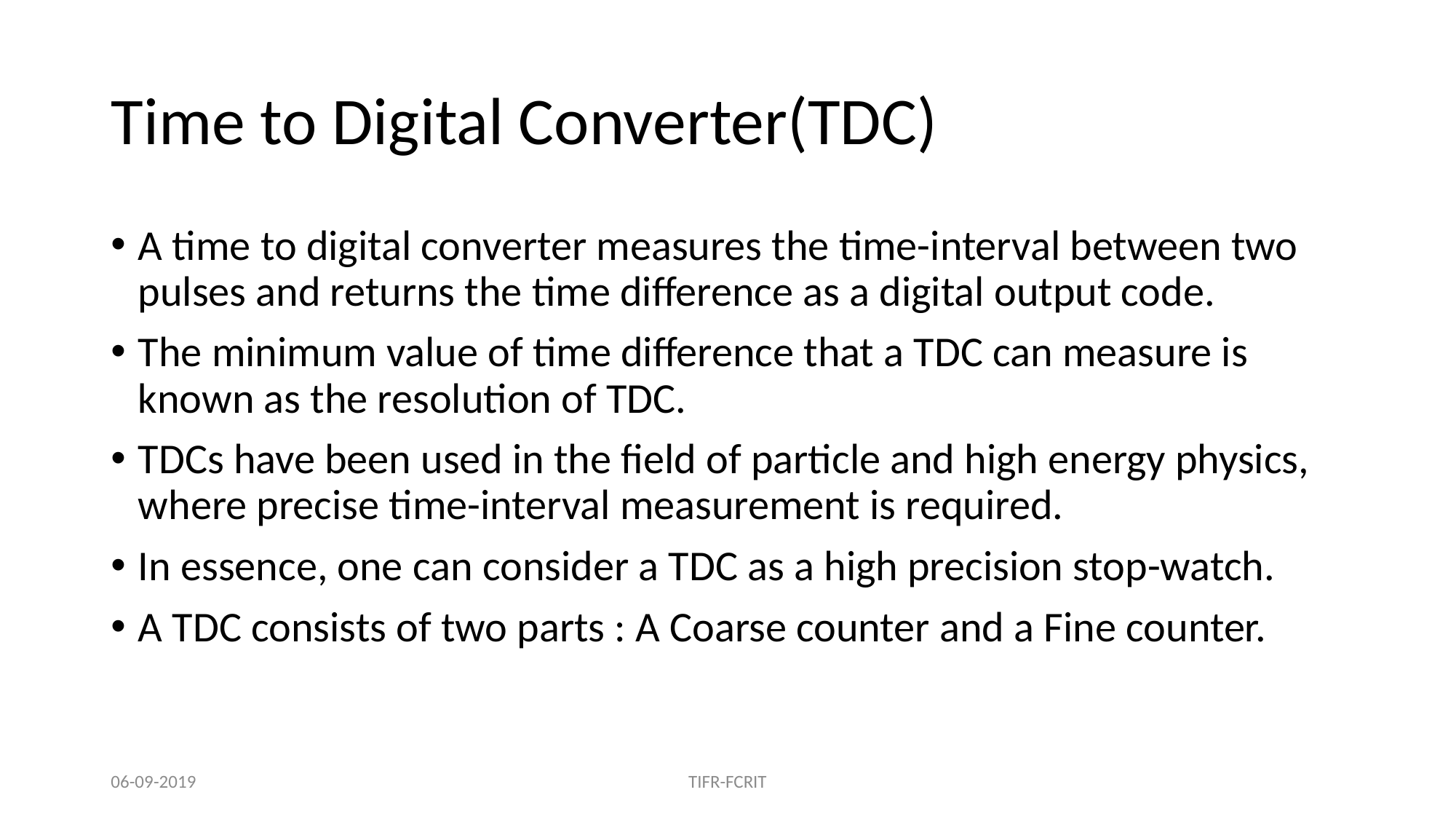

# Time to Digital Converter(TDC)
A time to digital converter measures the time-interval between two pulses and returns the time difference as a digital output code.
The minimum value of time difference that a TDC can measure is known as the resolution of TDC.
TDCs have been used in the field of particle and high energy physics, where precise time-interval measurement is required.
In essence, one can consider a TDC as a high precision stop-watch.
A TDC consists of two parts : A Coarse counter and a Fine counter.
06-09-2019
TIFR-FCRIT